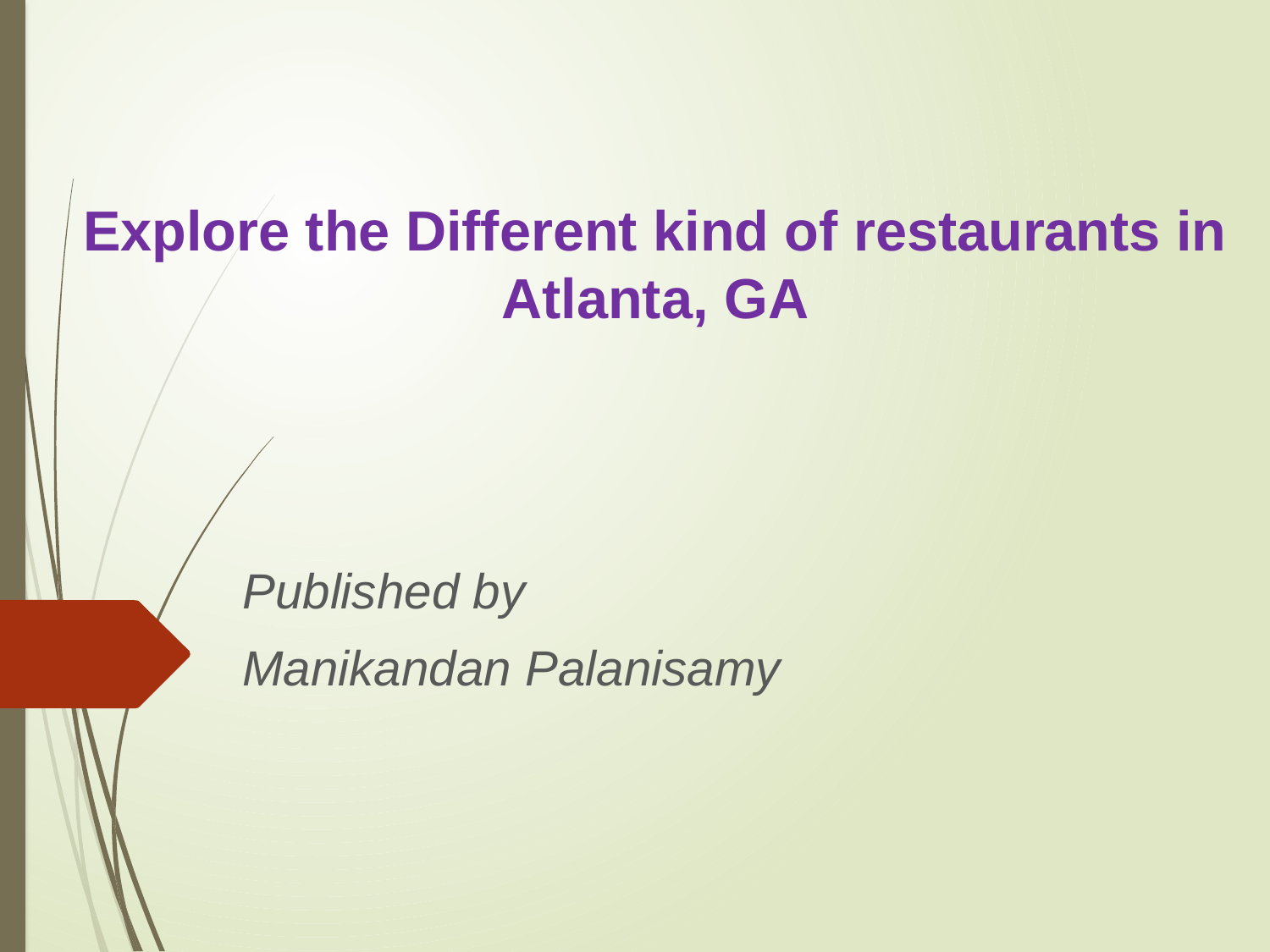

# Explore the Different kind of restaurants in Atlanta, GA
Published by
Manikandan Palanisamy